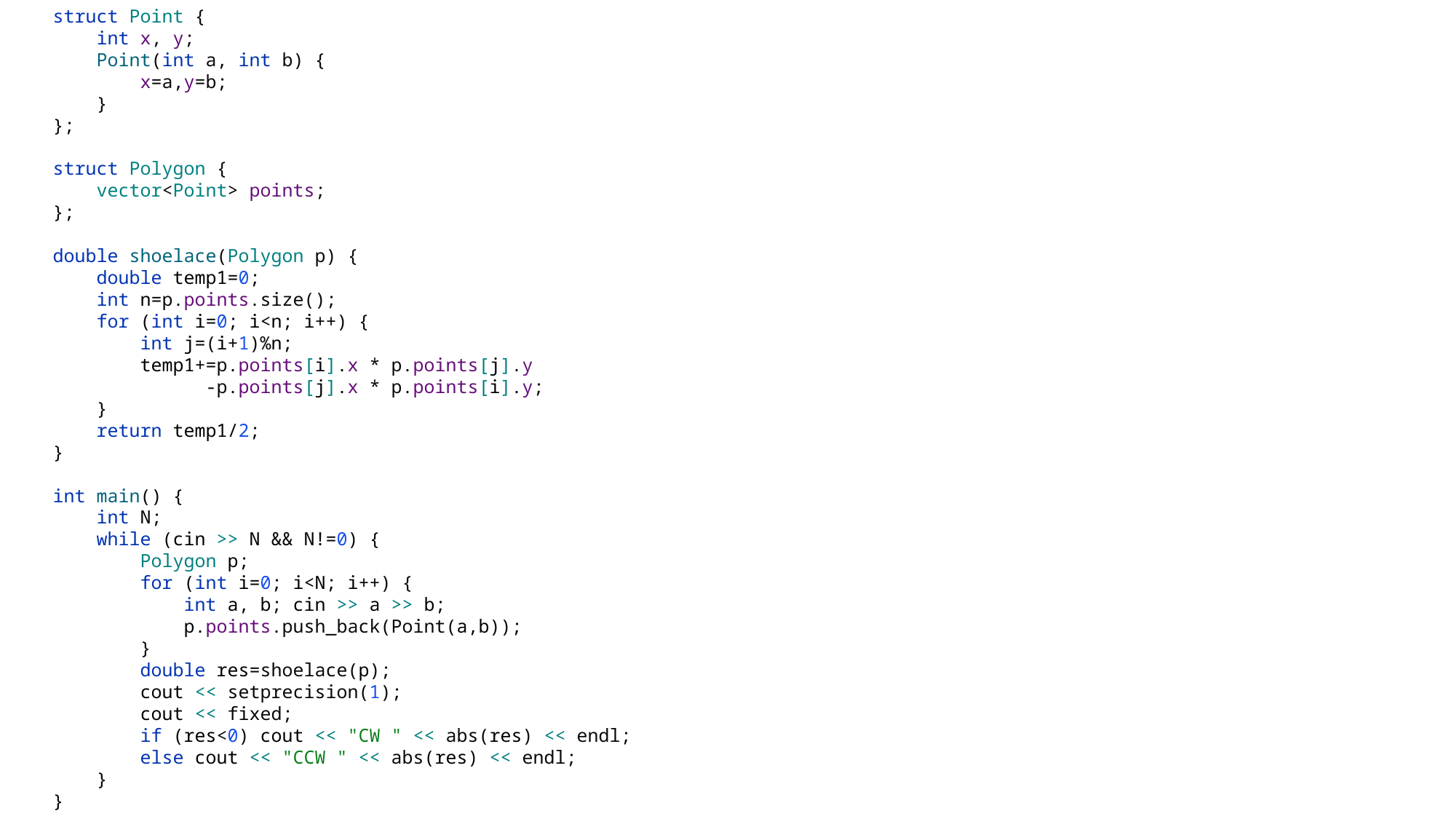

using namespace std;
#include <bits/extc++.h>
struct Point {
    int x, y;
    Point(int a, int b) {
        x=a,y=b;
    }
};
struct Polygon {
    vector<Point> points;
};
double shoelace(Polygon p) {
    double temp1=0;
    int n=p.points.size();
    for (int i=0; i<n; i++) {
        int j=(i+1)%n;
        temp1+=p.points[i].x * p.points[j].y
              -p.points[j].x * p.points[i].y;
    }
    return temp1/2;
}
int main() {
    int N;
    while (cin >> N && N!=0) {
        Polygon p;
        for (int i=0; i<N; i++) {
            int a, b; cin >> a >> b;
            p.points.push_back(Point(a,b));
        }
        double res=shoelace(p);
        cout << setprecision(1);
        cout << fixed;
        if (res<0) cout << "CW " << abs(res) << endl;
        else cout << "CCW " << abs(res) << endl;
    }
}